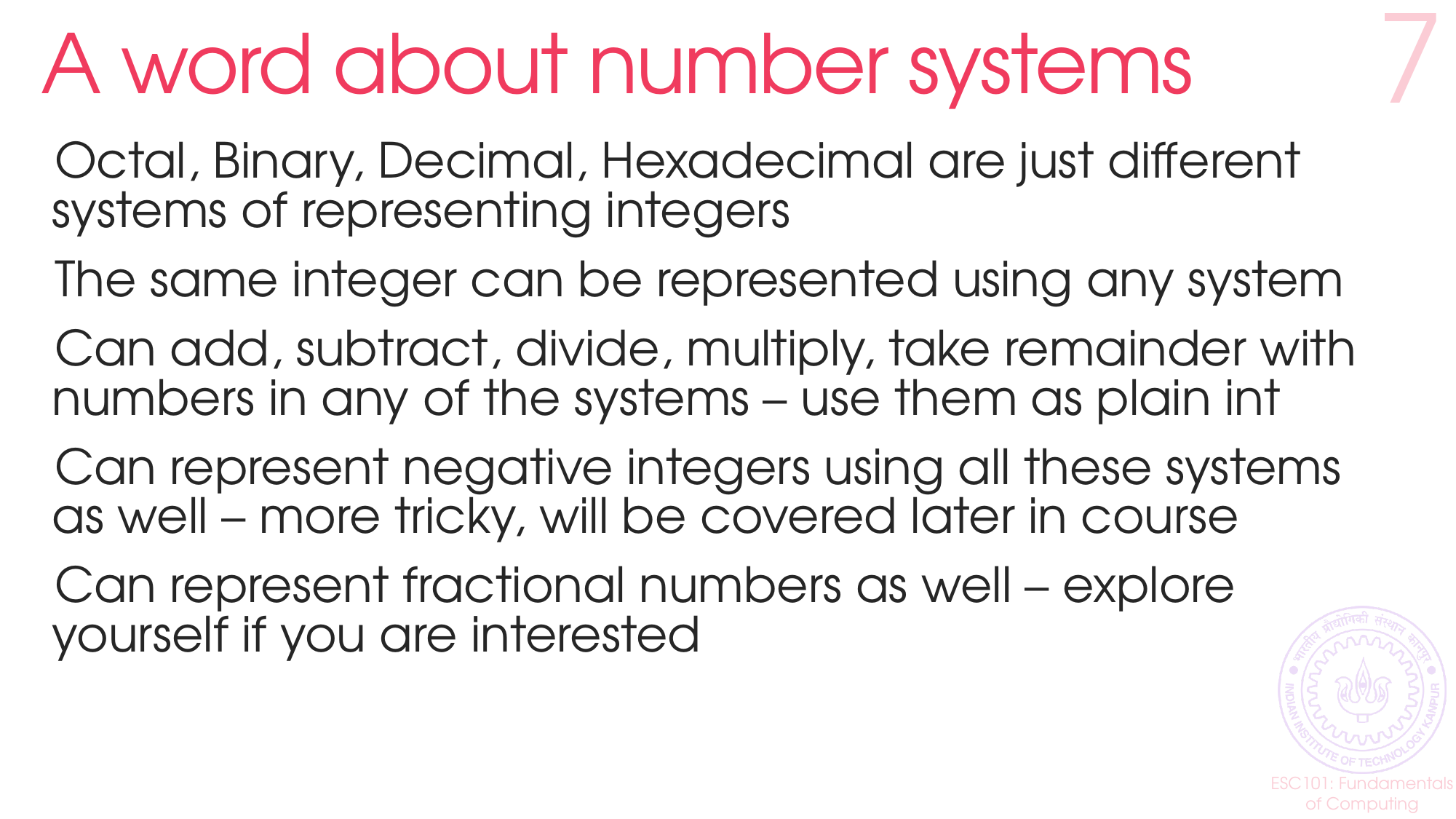

# A word about number systems
7
Octal, Binary, Decimal, Hexadecimal are just different systems of representing integers
The same integer can be represented using any system
Can add, subtract, divide, multiply, take remainder with numbers in any of the systems – use them as plain int
Can represent negative integers using all these systems as well – more tricky, will be covered later in course
Can represent fractional numbers as well – explore yourself if you are interested